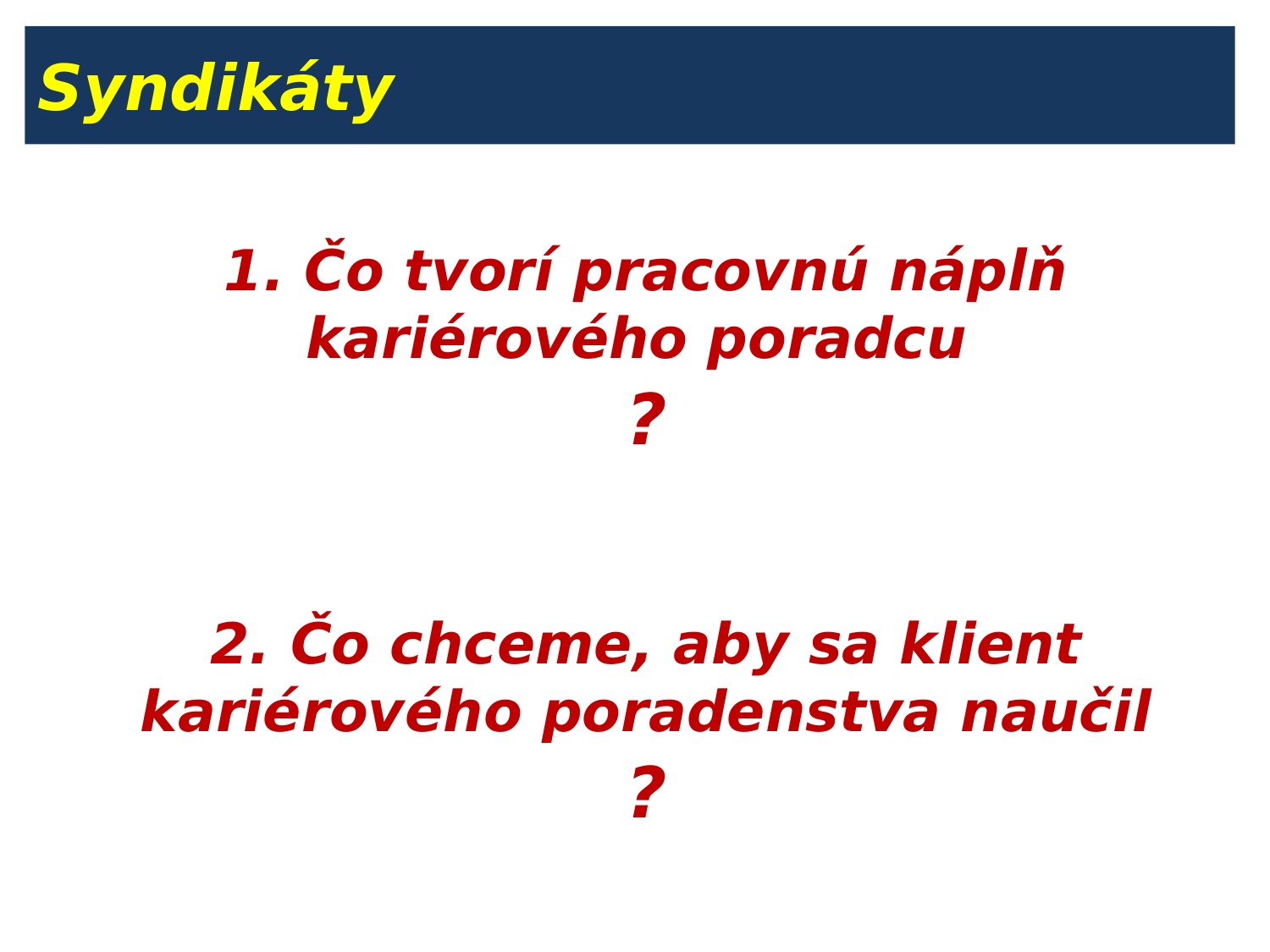

Syndikáty

1. Čo tvorí pracovnú náplň kariérového poradcu
?

2. Čo chceme, aby sa klient kariérového poradenstva naučil
?